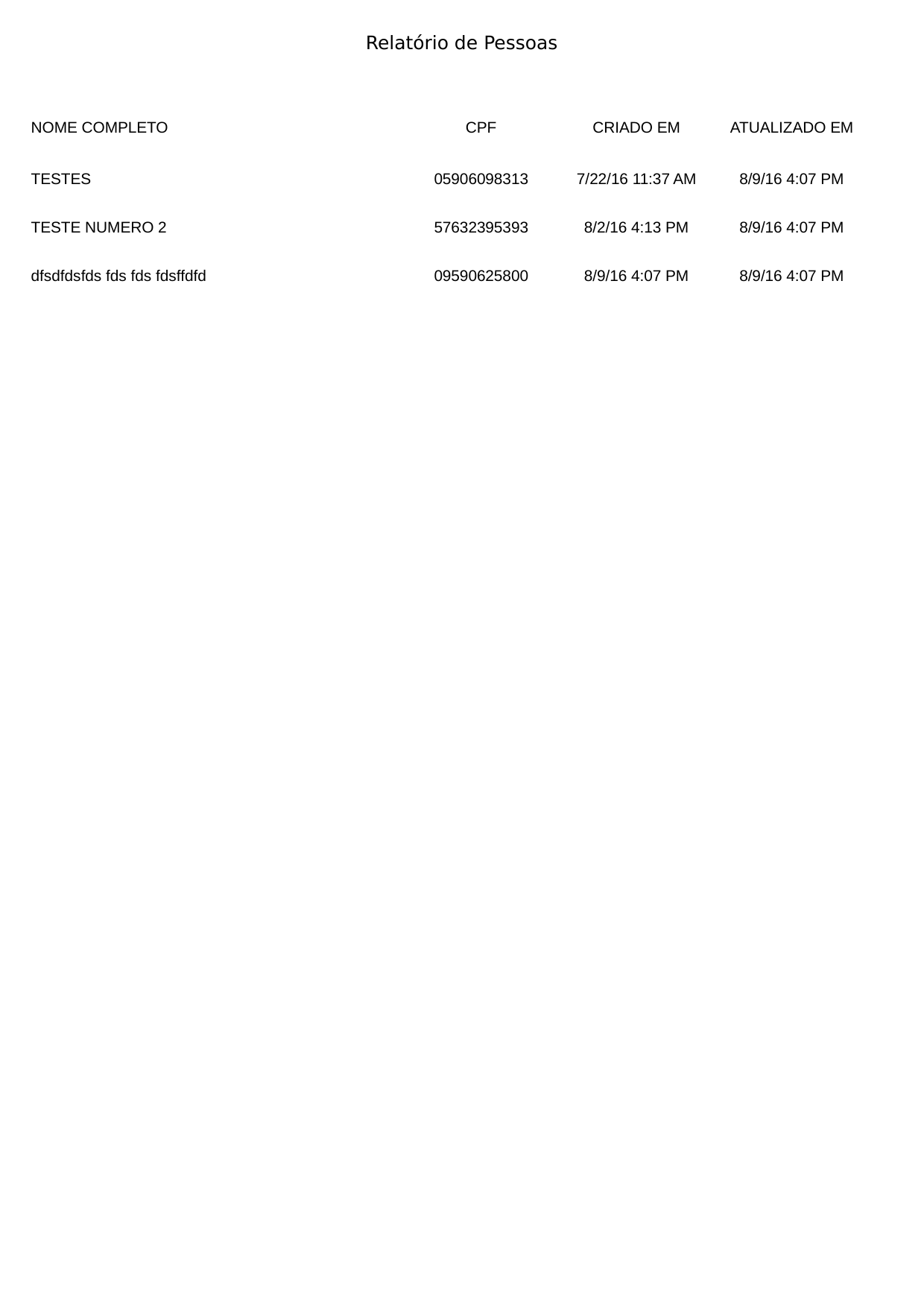

Relatório de Pessoas
NOME COMPLETO
CPF
CRIADO EM
ATUALIZADO EM
TESTES
05906098313
7/22/16 11:37 AM
8/9/16 4:07 PM
TESTE NUMERO 2
57632395393
8/2/16 4:13 PM
8/9/16 4:07 PM
dfsdfdsfds fds fds fdsffdfd
09590625800
8/9/16 4:07 PM
8/9/16 4:07 PM